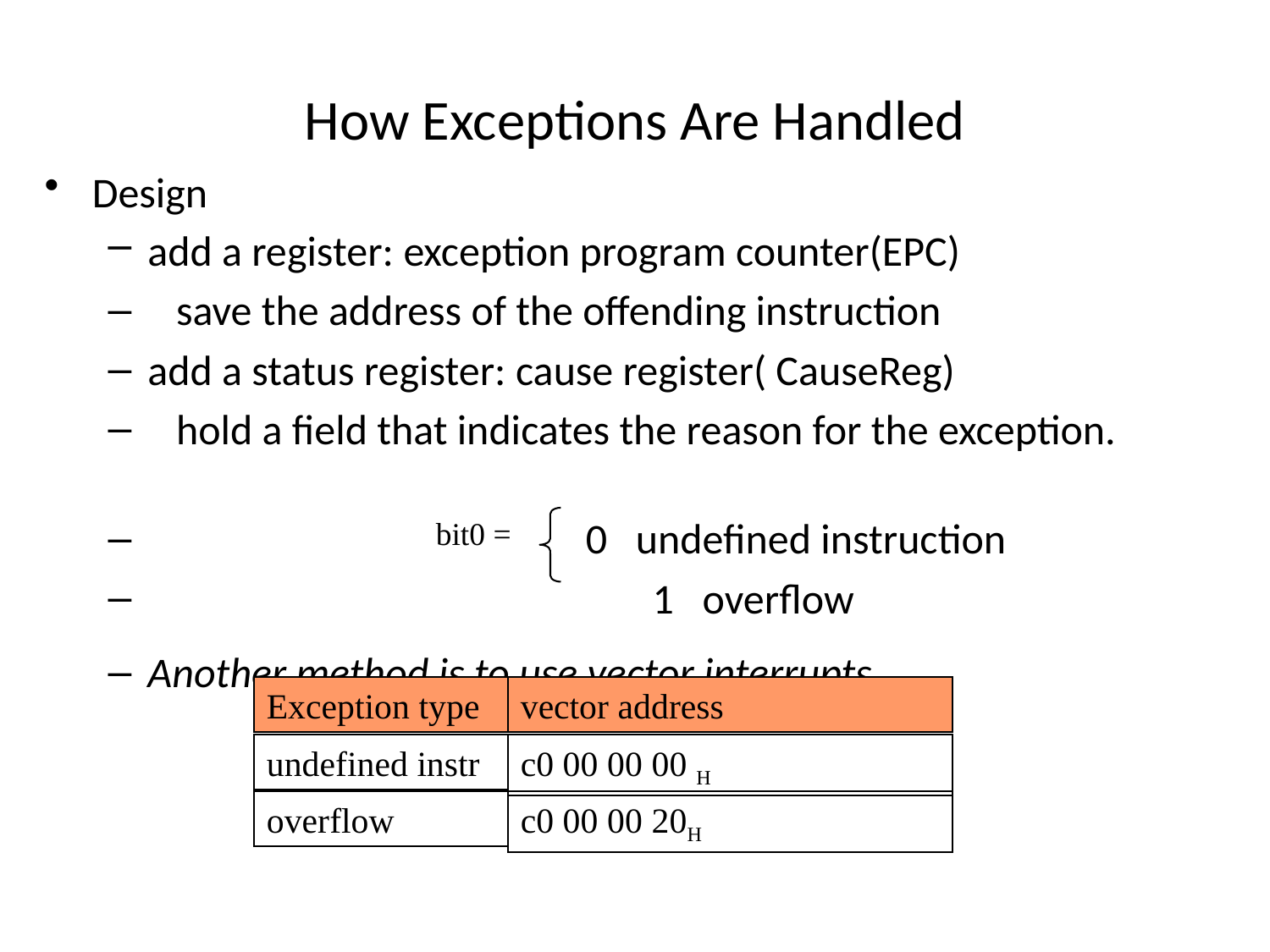

How Exceptions Are Handled
Design
add a register: exception program counter(EPC)
   save the address of the offending instruction
add a status register: cause register( CauseReg)
   hold a field that indicates the reason for the exception.
                                              0   undefined instruction
      			             1   overflow
Another method is to use vector interrupts

bit0 =

Exception type
vector address
undefined instr
c0 00 00 00 H
overflow
c0 00 00 20H